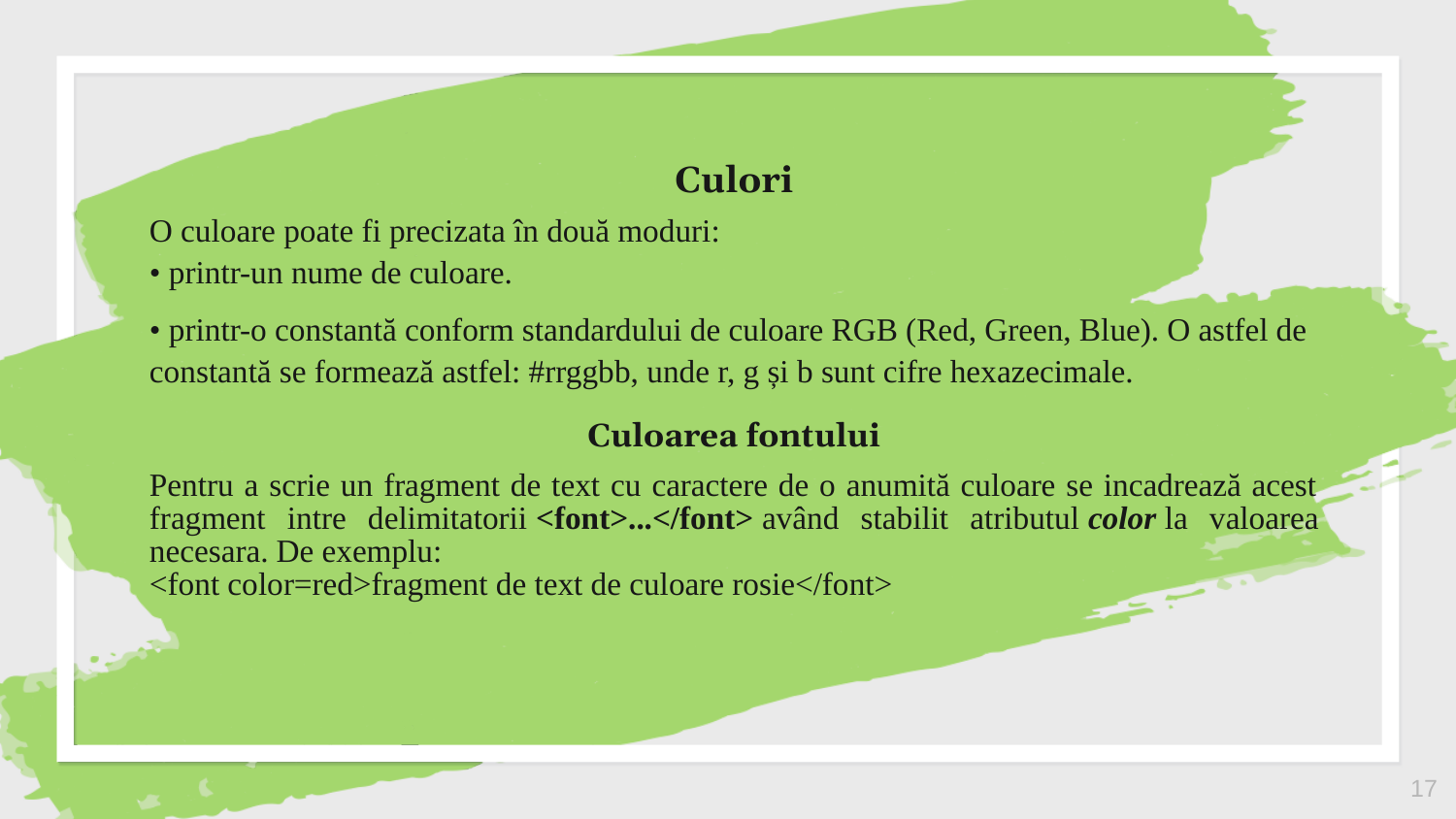

Culori
O culoare poate fi precizata în două moduri:
• printr-un nume de culoare.
• printr-o constantă conform standardului de culoare RGB (Red, Green, Blue). O astfel de constantă se formează astfel: #rrggbb, unde r, g și b sunt cifre hexazecimale.
Culoarea fontului
Pentru a scrie un fragment de text cu caractere de o anumită culoare se incadrează acest fragment intre delimitatorii <font>...</font> având stabilit atributul color la valoarea necesara. De exemplu:
<font color=red>fragment de text de culoare rosie</font>
17